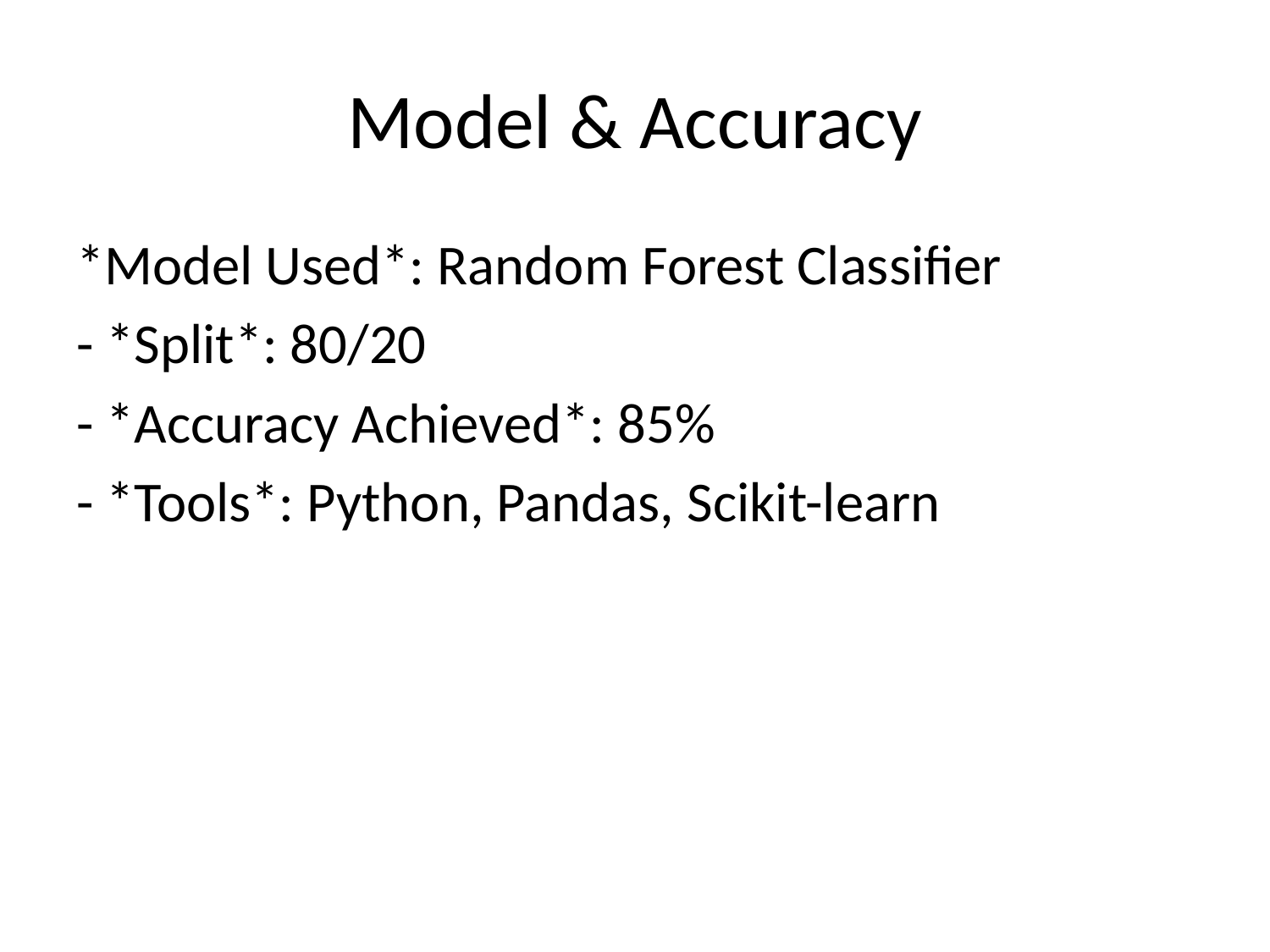

# Model & Accuracy
*Model Used*: Random Forest Classifier
- *Split*: 80/20
- *Accuracy Achieved*: 85%
- *Tools*: Python, Pandas, Scikit-learn